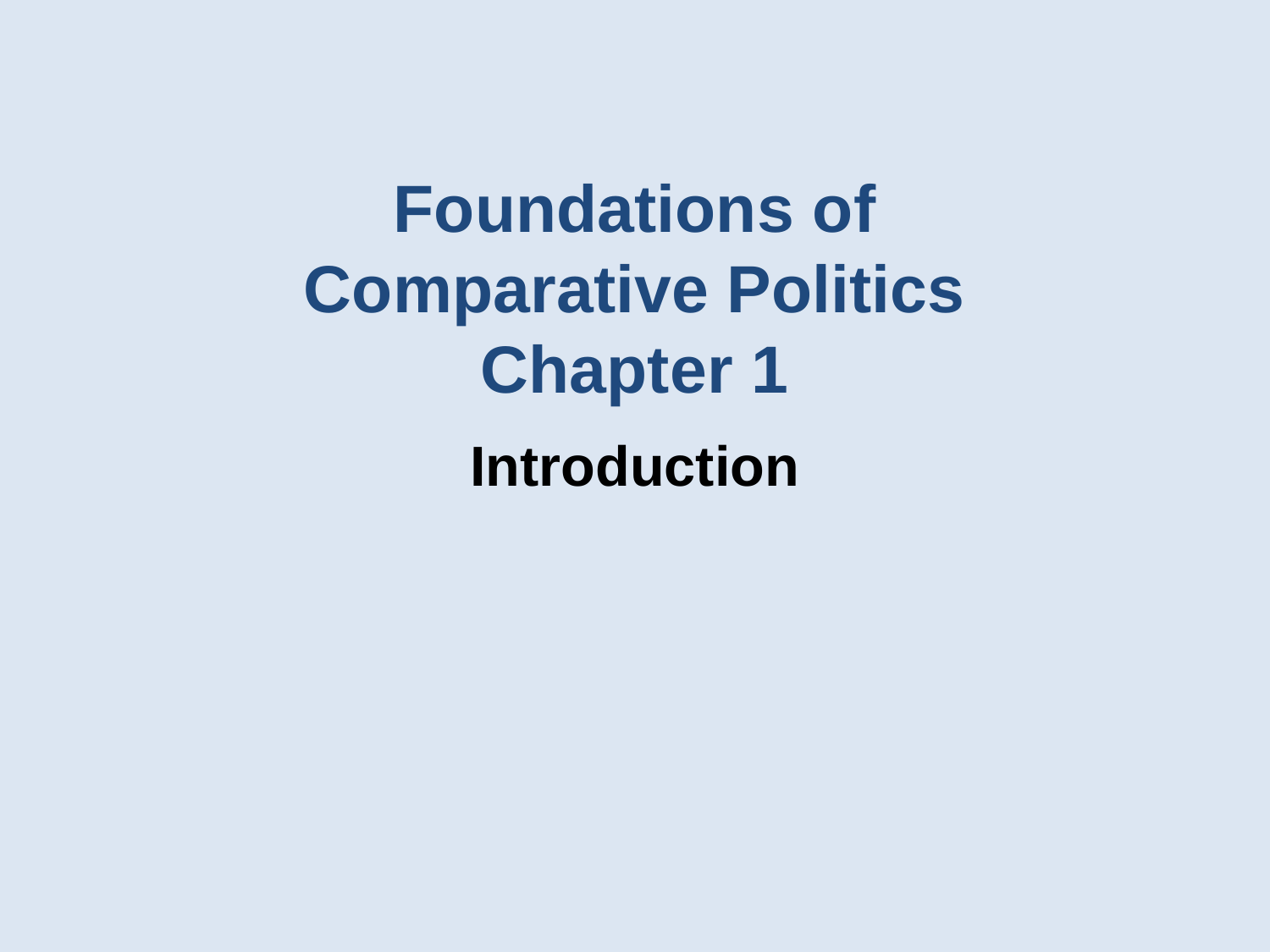

Foundations of Comparative Politics Chapter 1
Introduction